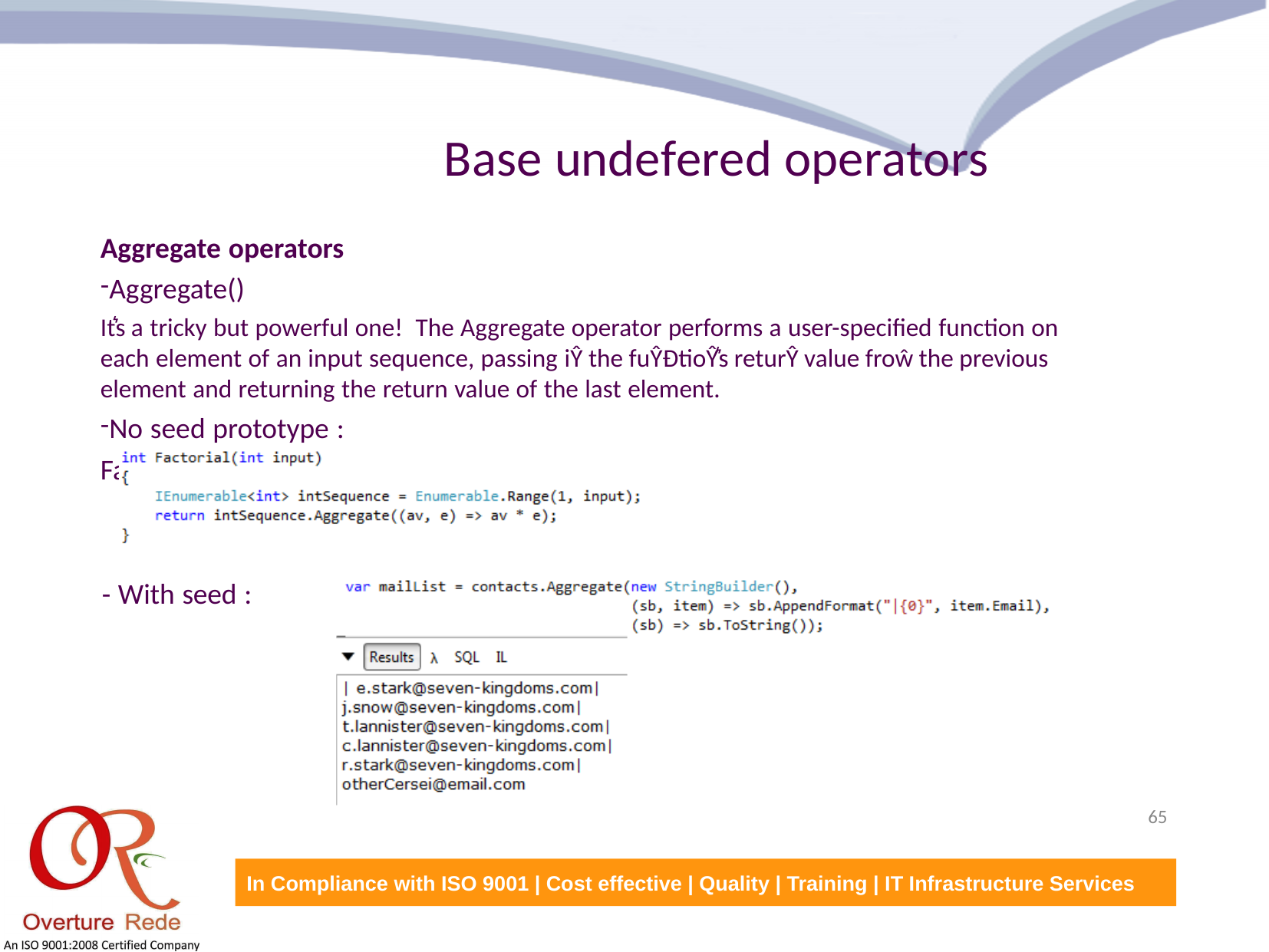

Base undefered operators
Aggregate operators
Aggregate()
It͛s a tricky but powerful one!  The Aggregate operator performs a user-specified function on each element of an input sequence, passing iŶ the fuŶĐtioŶ͛s returŶ value froŵ the previous element and returning the return value of the last element.
No seed prototype :
Fast, isŶ͛t it?

- With seed :
65